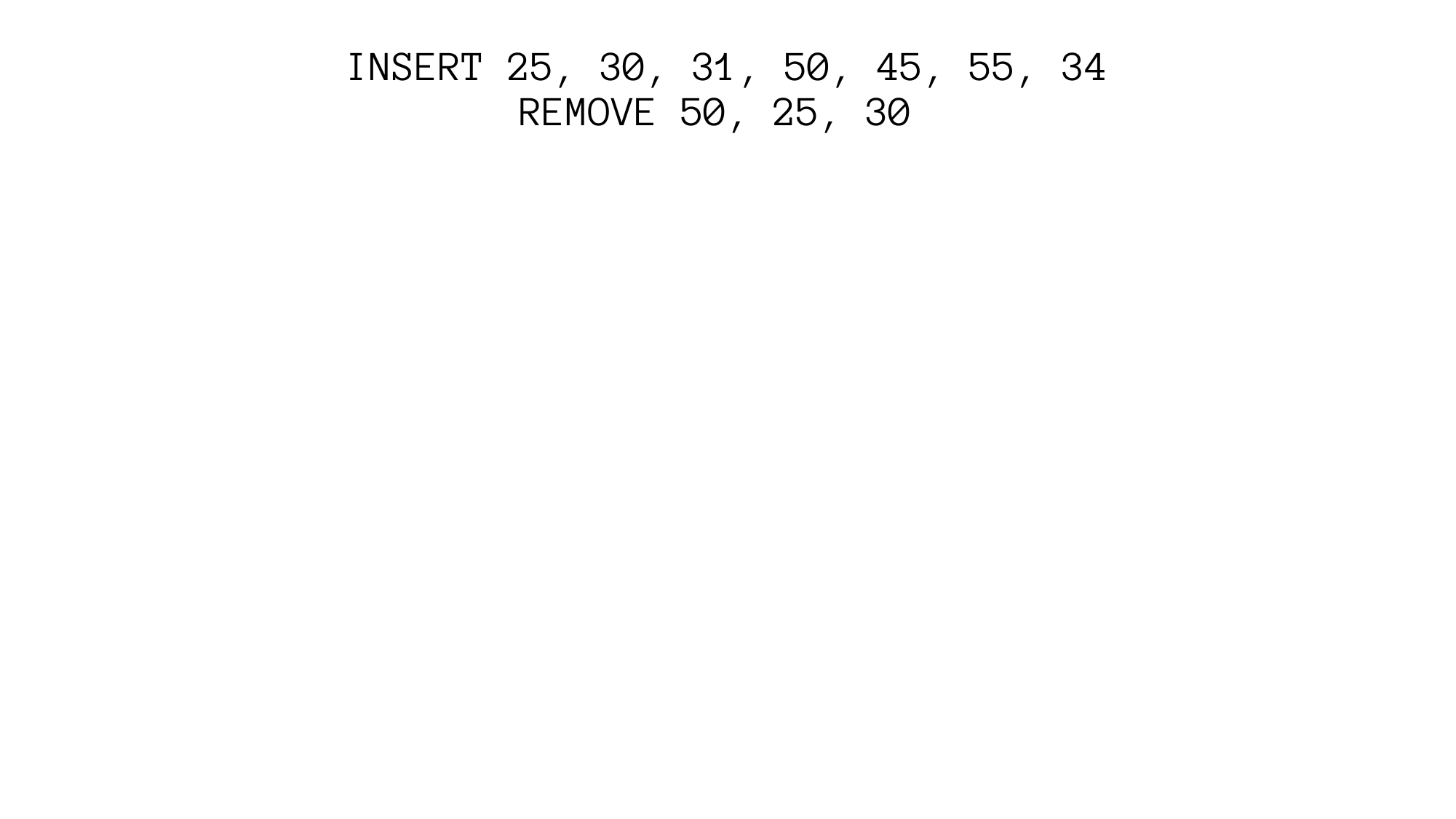

INSERT 25, 30, 31, 50, 45, 55, 34
REMOVE 50, 25, 30